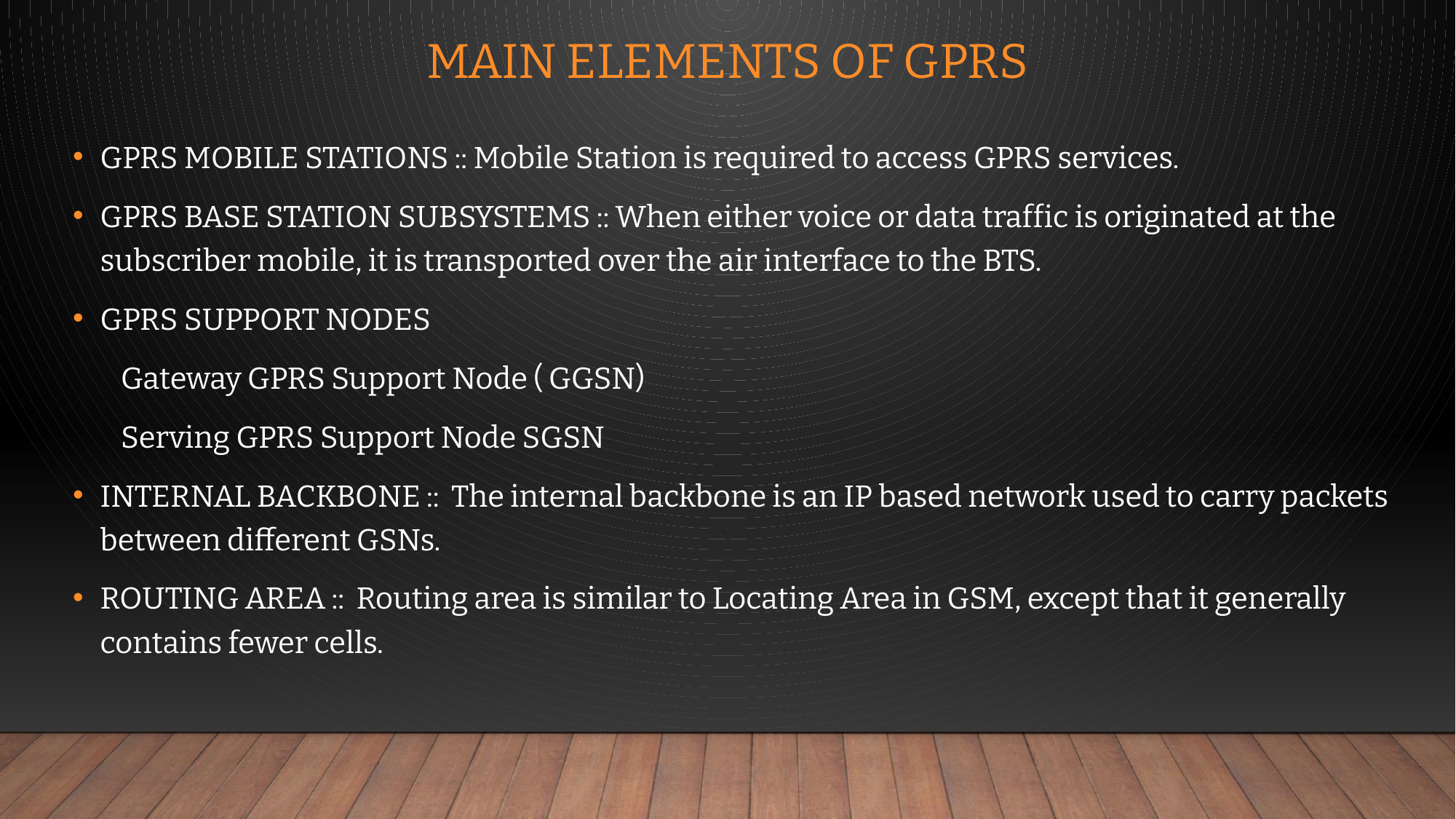

# main Elements of gprs
GPRS MOBILE STATIONS :: Mobile Station is required to access GPRS services.
GPRS BASE STATION SUBSYSTEMS :: When either voice or data traffic is originated at the subscriber mobile, it is transported over the air interface to the BTS.
GPRS SUPPORT NODES
        Gateway GPRS Support Node ( GGSN)
        Serving GPRS Support Node SGSN
INTERNAL BACKBONE ::  The internal backbone is an IP based network used to carry packets between different GSNs.
ROUTING AREA ::  Routing area is similar to Locating Area in GSM, except that it generally contains fewer cells.